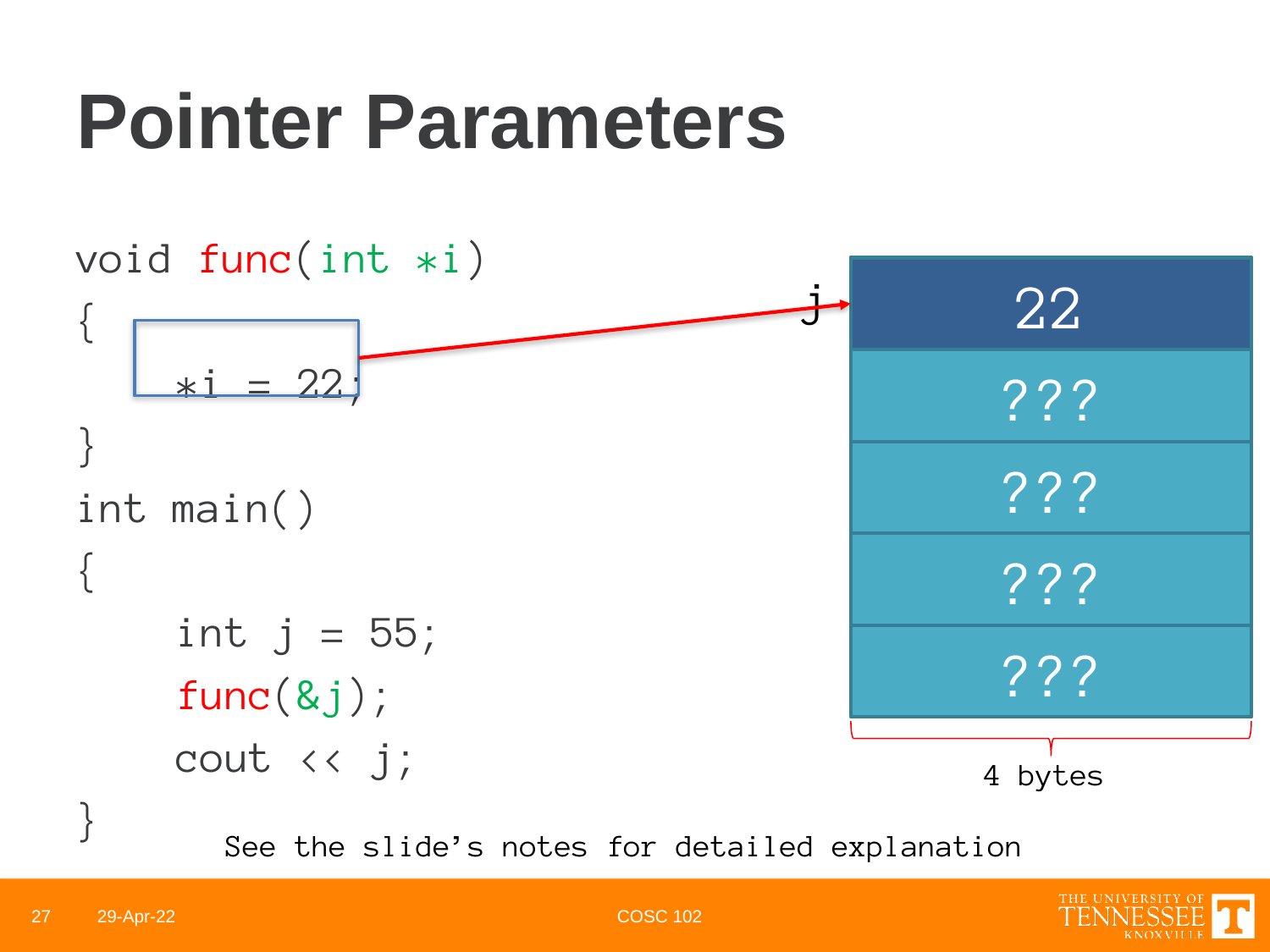

# Pointer Parameters
void func(int *i)
{
	*i = 22;
}
int main()
{
	int j = 55;
	func(&j);
	cout << j;
}
55
22
j

???
???
???

???
4 bytes
See the slide’s notes for detailed explanation
27
29-Apr-22
COSC 102